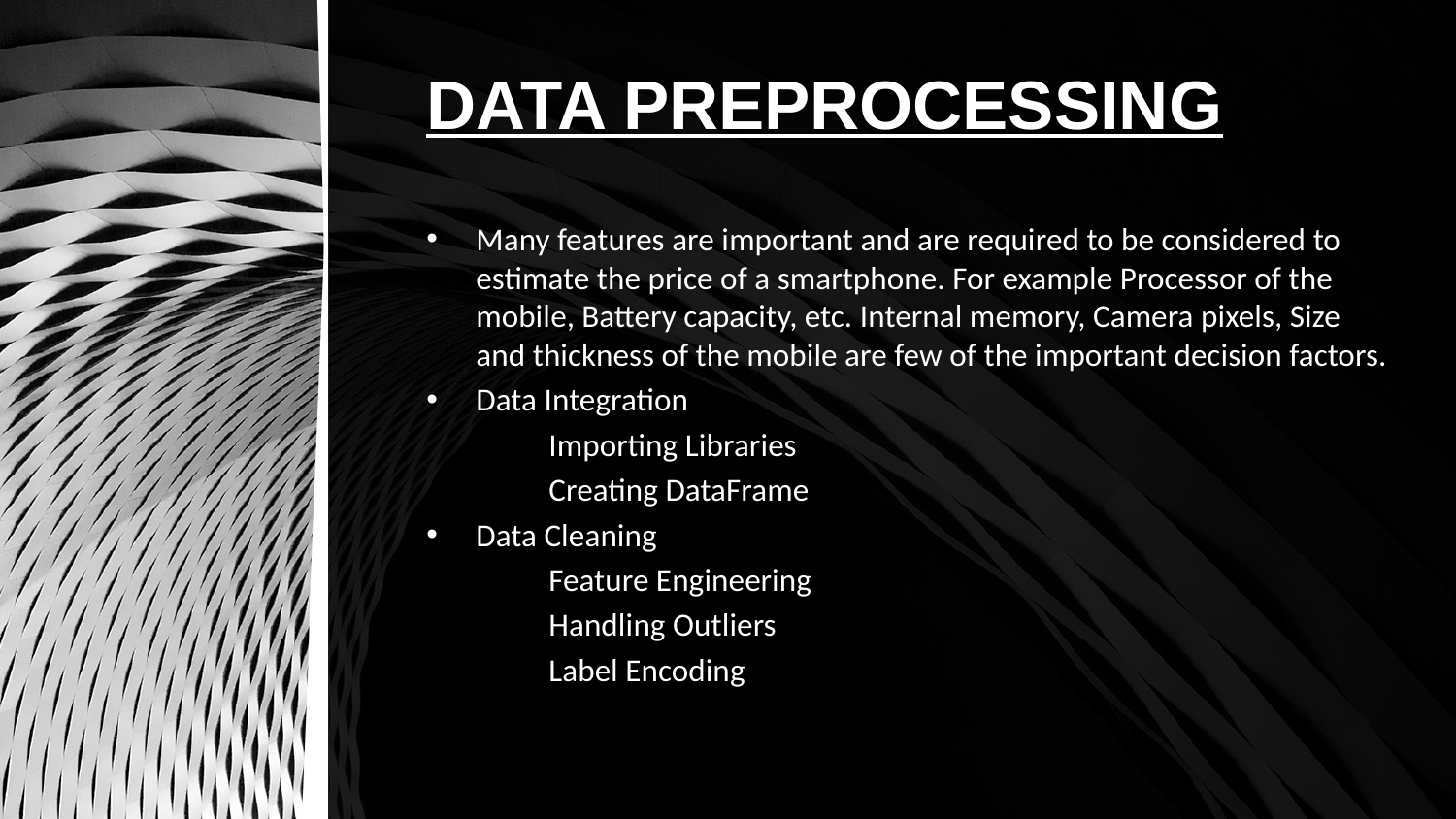

# DATA PREPROCESSING

Many features are important and are required to be considered to estimate the price of a smartphone. For example Processor of the mobile, Battery capacity, etc. Internal memory, Camera pixels, Size and thickness of the mobile are few of the important decision factors.
Data Integration
	Importing Libraries
	Creating DataFrame
Data Cleaning
	Feature Engineering
	Handling Outliers
	Label Encoding